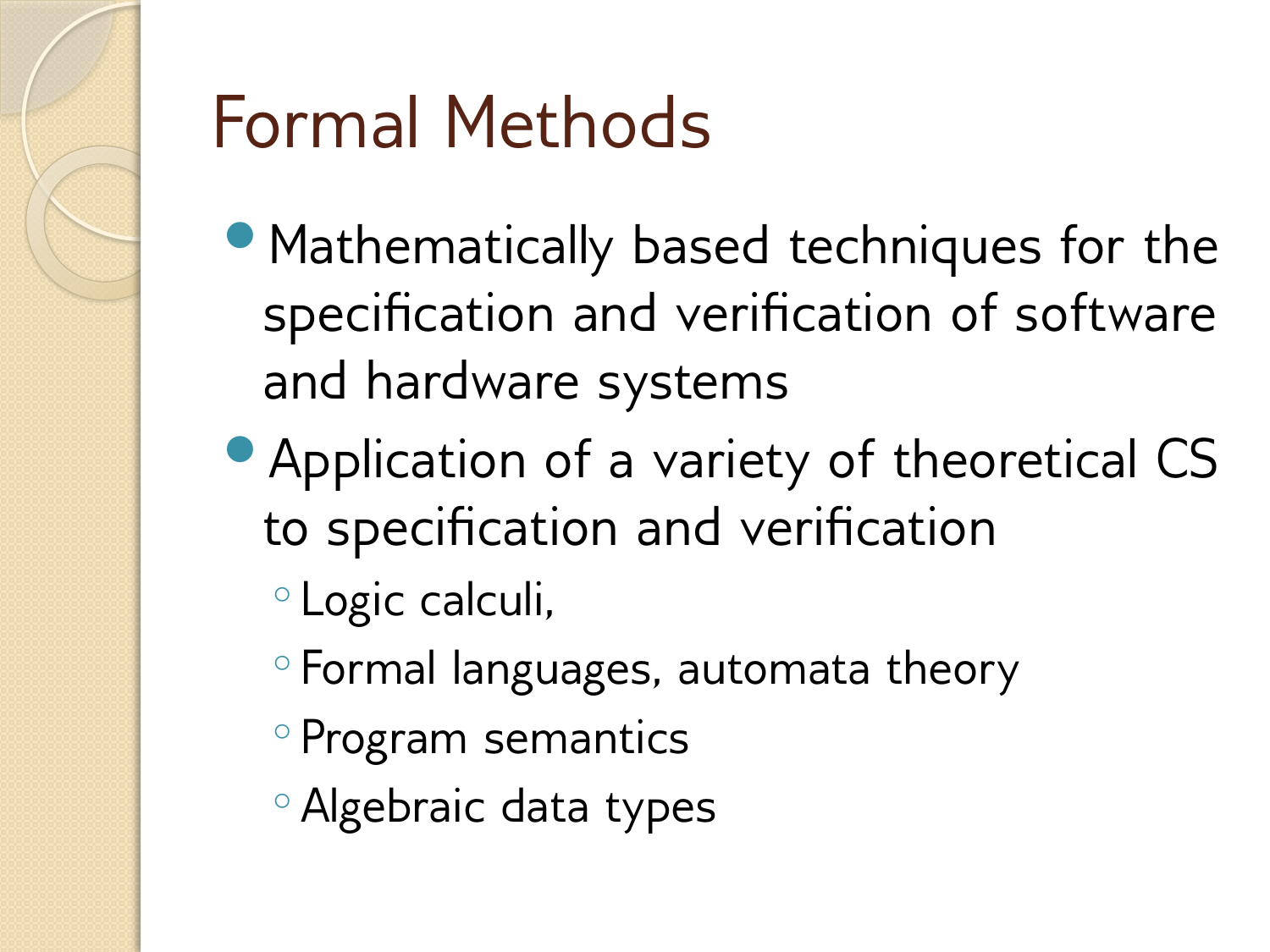

# Formal Methods
Mathematically based techniques for the specification and verification of software and hardware systems
Application of a variety of theoretical CS to specification and verification
Logic calculi,
Formal languages, automata theory
Program semantics
Algebraic data types